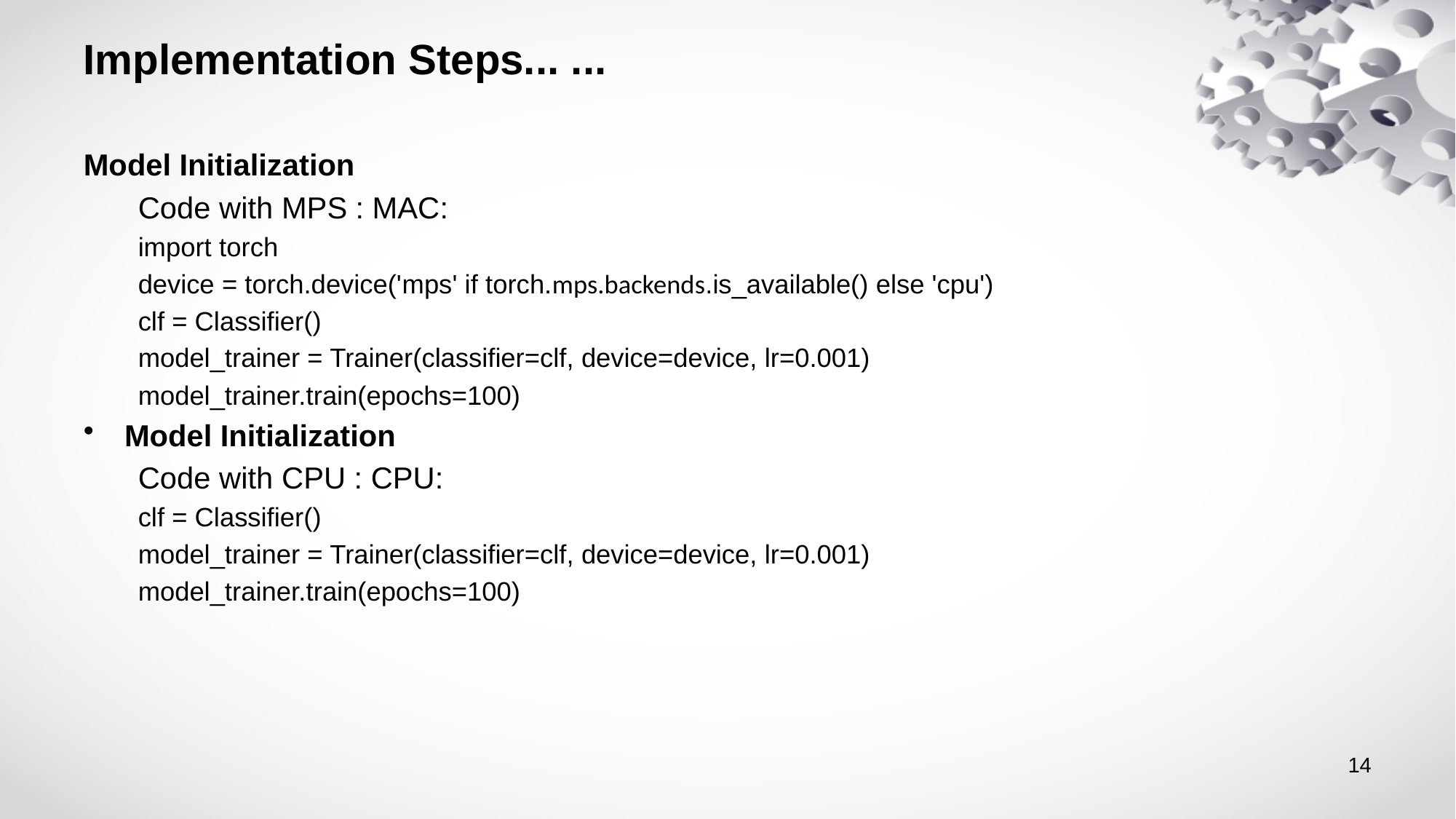

# Implementation Steps... ...
Model Initialization
Code with MPS : MAC:
import torch
device = torch.device('mps' if torch.mps.backends.is_available() else 'cpu')
clf = Classifier()
model_trainer = Trainer(classifier=clf, device=device, lr=0.001)
model_trainer.train(epochs=100)
Model Initialization
Code with CPU : CPU:
clf = Classifier()
model_trainer = Trainer(classifier=clf, device=device, lr=0.001)
model_trainer.train(epochs=100)

14